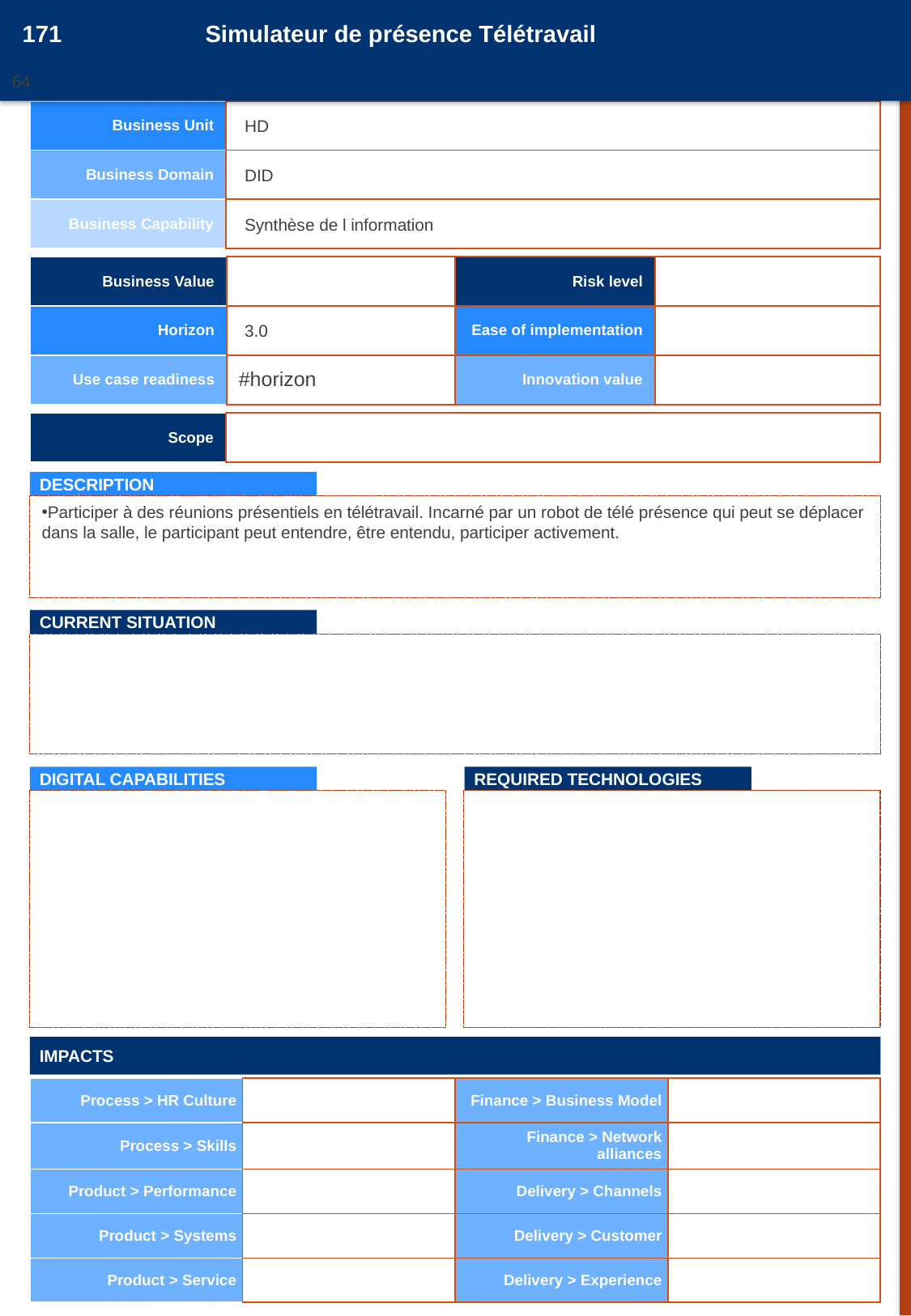

171
Simulateur de présence Télétravail
64
20161050

| Business Unit |  |
| --- | --- |
| Business Domain |  |
| Business Capability |  |
HD
DID
Synthèse de l information
| Business Value |  | Risk level |  |
| --- | --- | --- | --- |
| Horizon |  | Ease of implementation |  |
| Use case readiness | #horizon | Innovation value |  |

3.0

| Scope |  |
| --- | --- |

DESCRIPTION
Participer à des réunions présentiels en télétravail. Incarné par un robot de télé présence qui peut se déplacer dans la salle, le participant peut entendre, être entendu, participer activement.
CURRENT SITUATION

DIGITAL CAPABILITIES
REQUIRED TECHNOLOGIES

IMPACTS

| Process > HR Culture |  | Finance > Business Model |  |
| --- | --- | --- | --- |
| Process > Skills |  | Finance > Network alliances |  |
| Product > Performance |  | Delivery > Channels |  |
| Product > Systems |  | Delivery > Customer |  |
| Product > Service |  | Delivery > Experience |  |